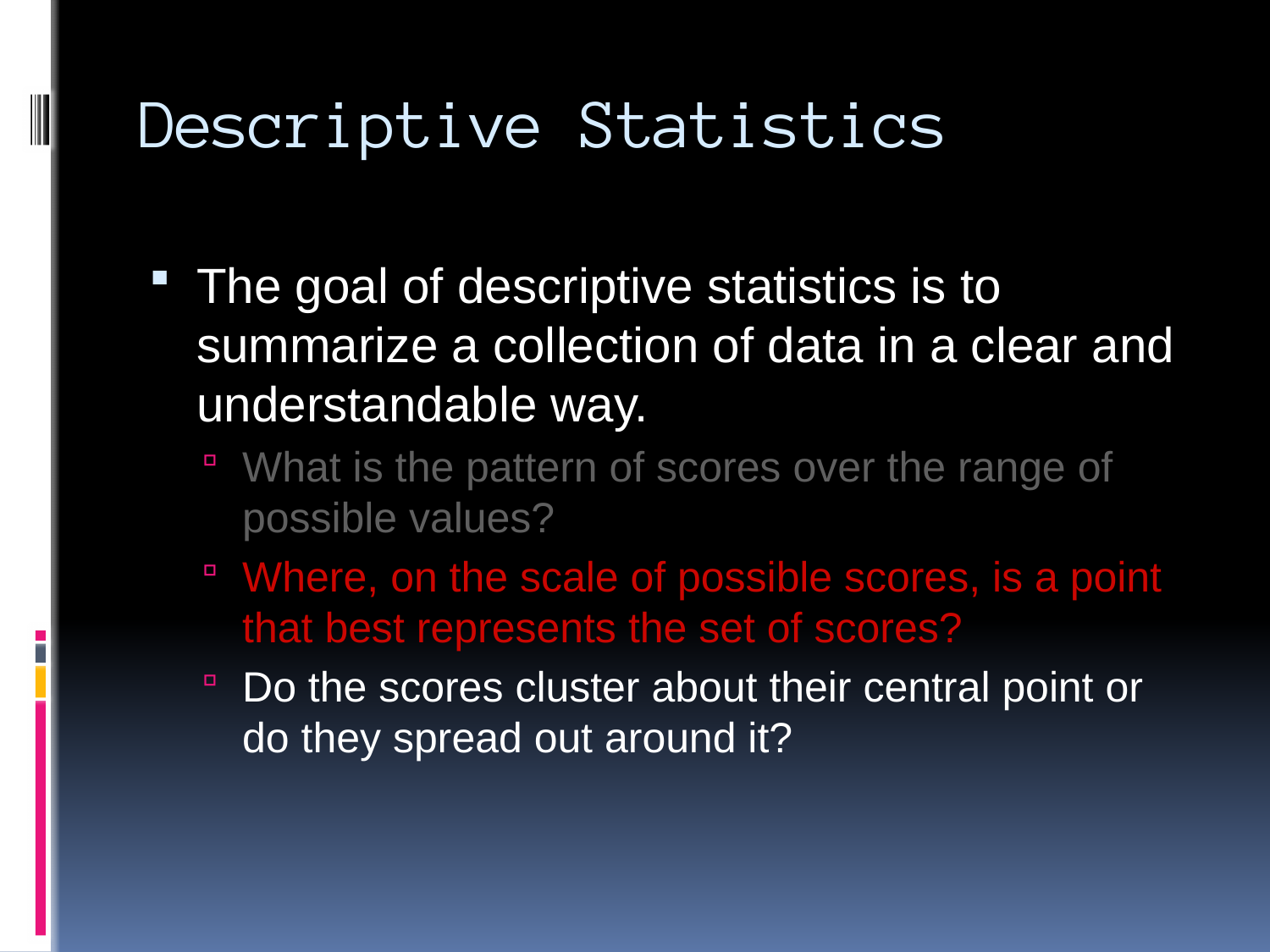

# Descriptive Statistics
The goal of descriptive statistics is to summarize a collection of data in a clear and understandable way.
What is the pattern of scores over the range of possible values?
Where, on the scale of possible scores, is a point that best represents the set of scores?
Do the scores cluster about their central point or do they spread out around it?